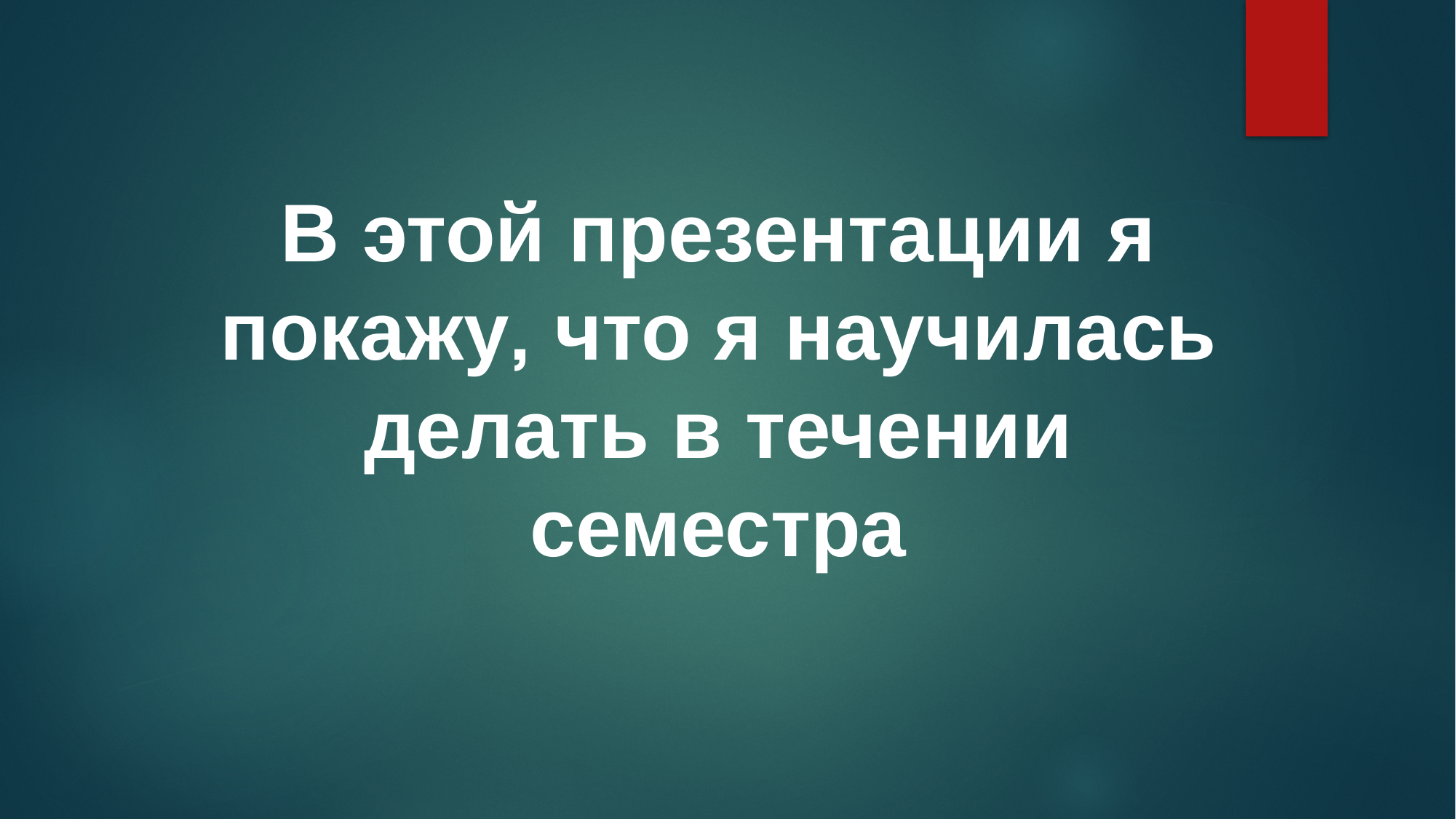

В этой презентации я покажу, что я научилась делать в течении семестра